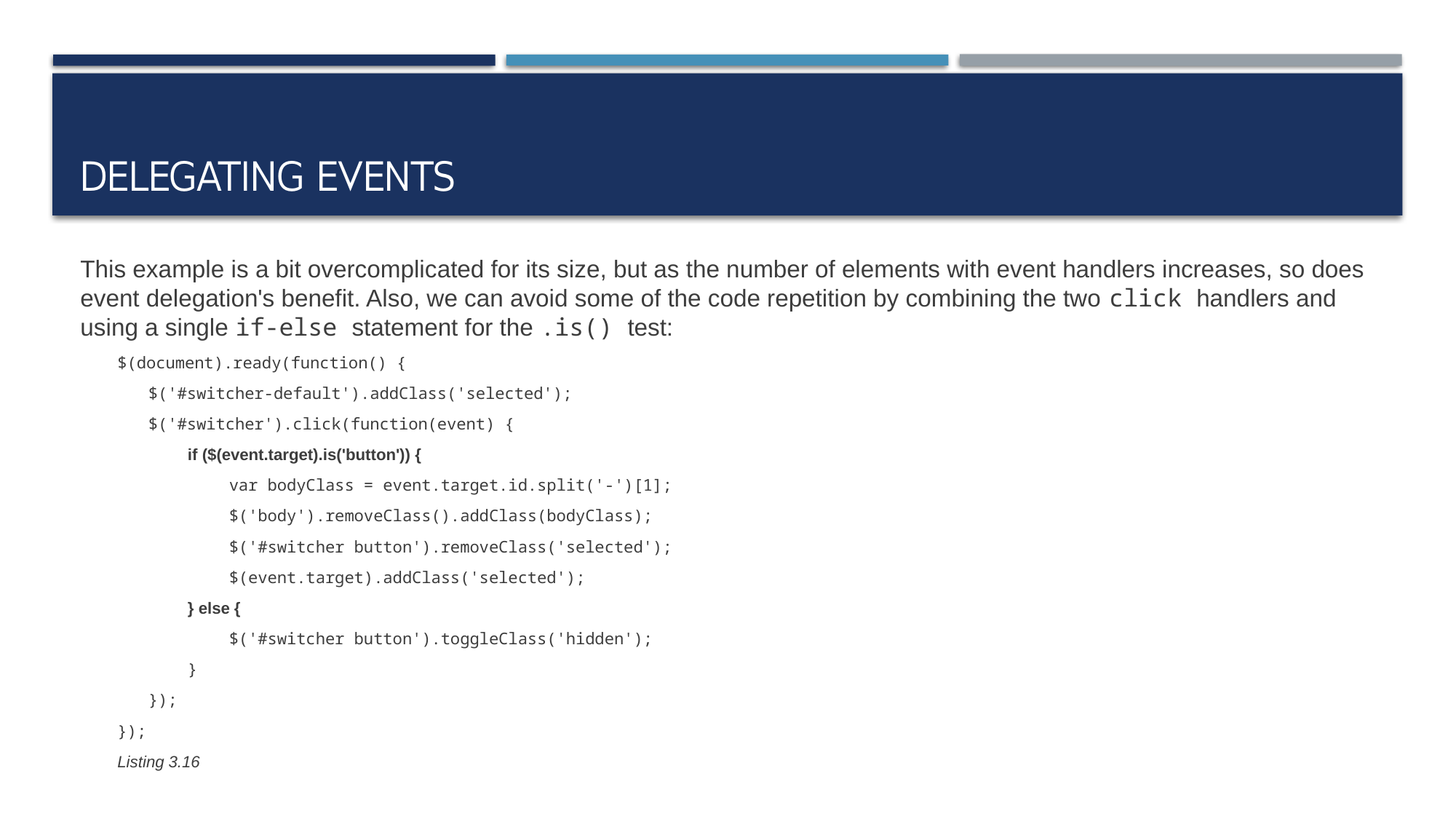

# Delegating events
This example is a bit overcomplicated for its size, but as the number of elements with event handlers increases, so does event delegation's benefit. Also, we can avoid some of the code repetition by combining the two click handlers and using a single if-else statement for the .is() test:
$(document).ready(function() {
$('#switcher-default').addClass('selected');
$('#switcher').click(function(event) {
if ($(event.target).is('button')) {
var bodyClass = event.target.id.split('-')[1];
$('body').removeClass().addClass(bodyClass);
$('#switcher button').removeClass('selected');
$(event.target).addClass('selected');
} else {
$('#switcher button').toggleClass('hidden');
}
});
});
					Listing 3.16